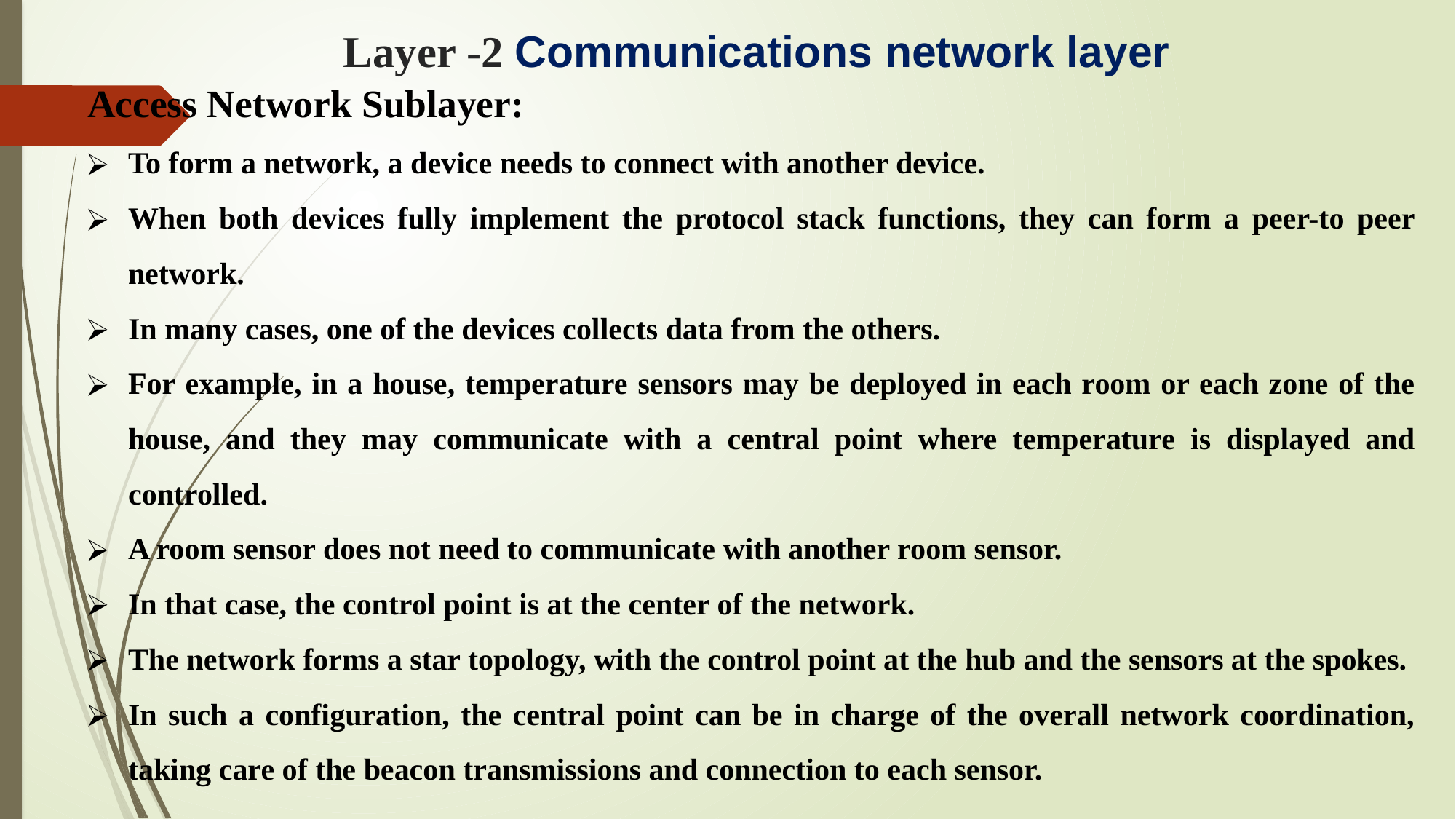

# Layer -2 Communications network layer
Access Network Sublayer:
To form a network, a device needs to connect with another device.
When both devices fully implement the protocol stack functions, they can form a peer-to peer network.
In many cases, one of the devices collects data from the others.
For example, in a house, temperature sensors may be deployed in each room or each zone of the house, and they may communicate with a central point where temperature is displayed and controlled.
A room sensor does not need to communicate with another room sensor.
In that case, the control point is at the center of the network.
The network forms a star topology, with the control point at the hub and the sensors at the spokes.
In such a configuration, the central point can be in charge of the overall network coordination, taking care of the beacon transmissions and connection to each sensor.